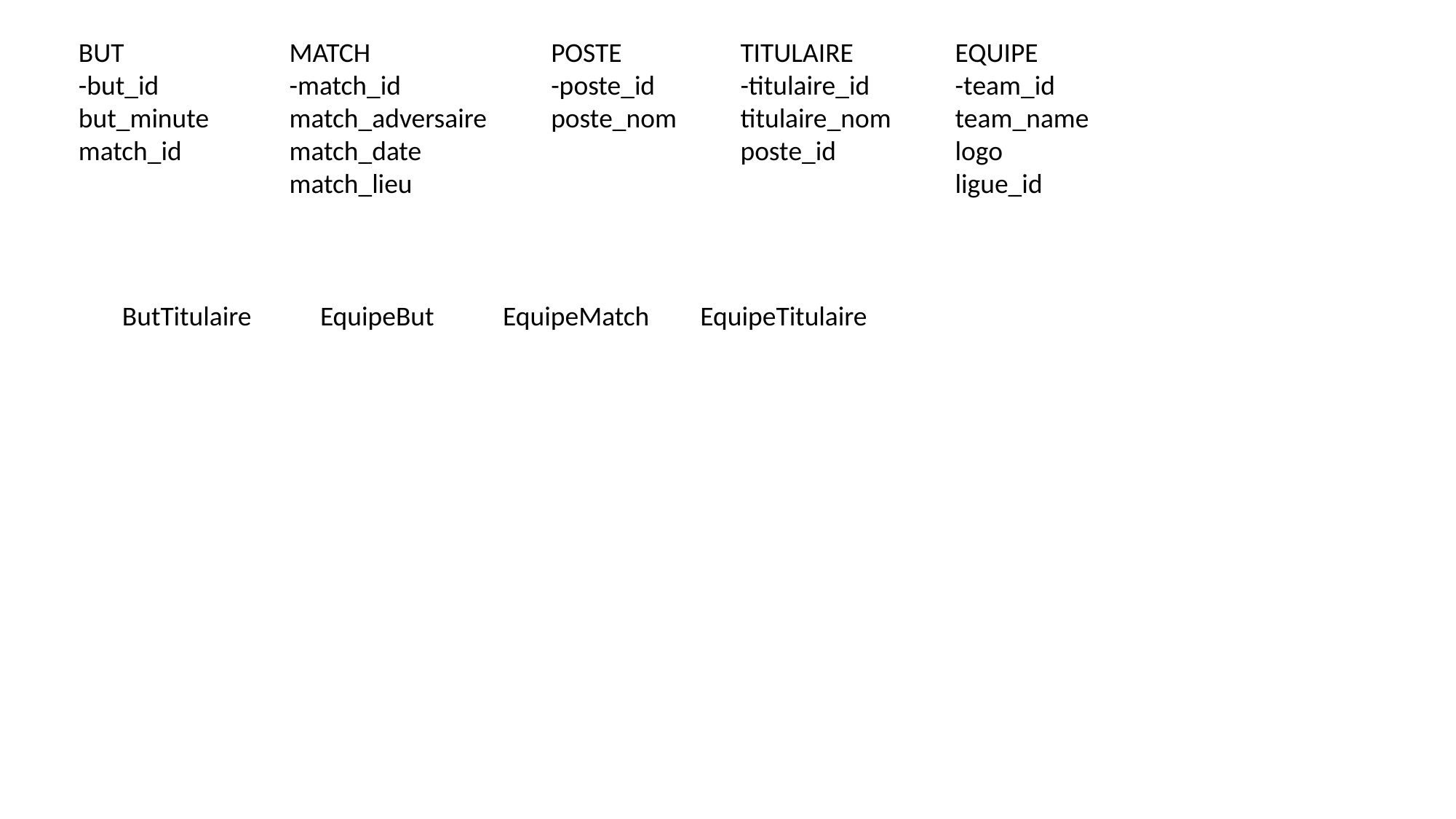

TITULAIRE
-titulaire_id
titulaire_nom
poste_id
BUT
-but_id
but_minute
match_id
MATCH
-match_id
match_adversaire
match_date
match_lieu
POSTE
-poste_id
poste_nom

EQUIPE
-team_id
team_name
logo
ligue_id
ButTitulaire

EquipeBut
EquipeMatch
EquipeTitulaire